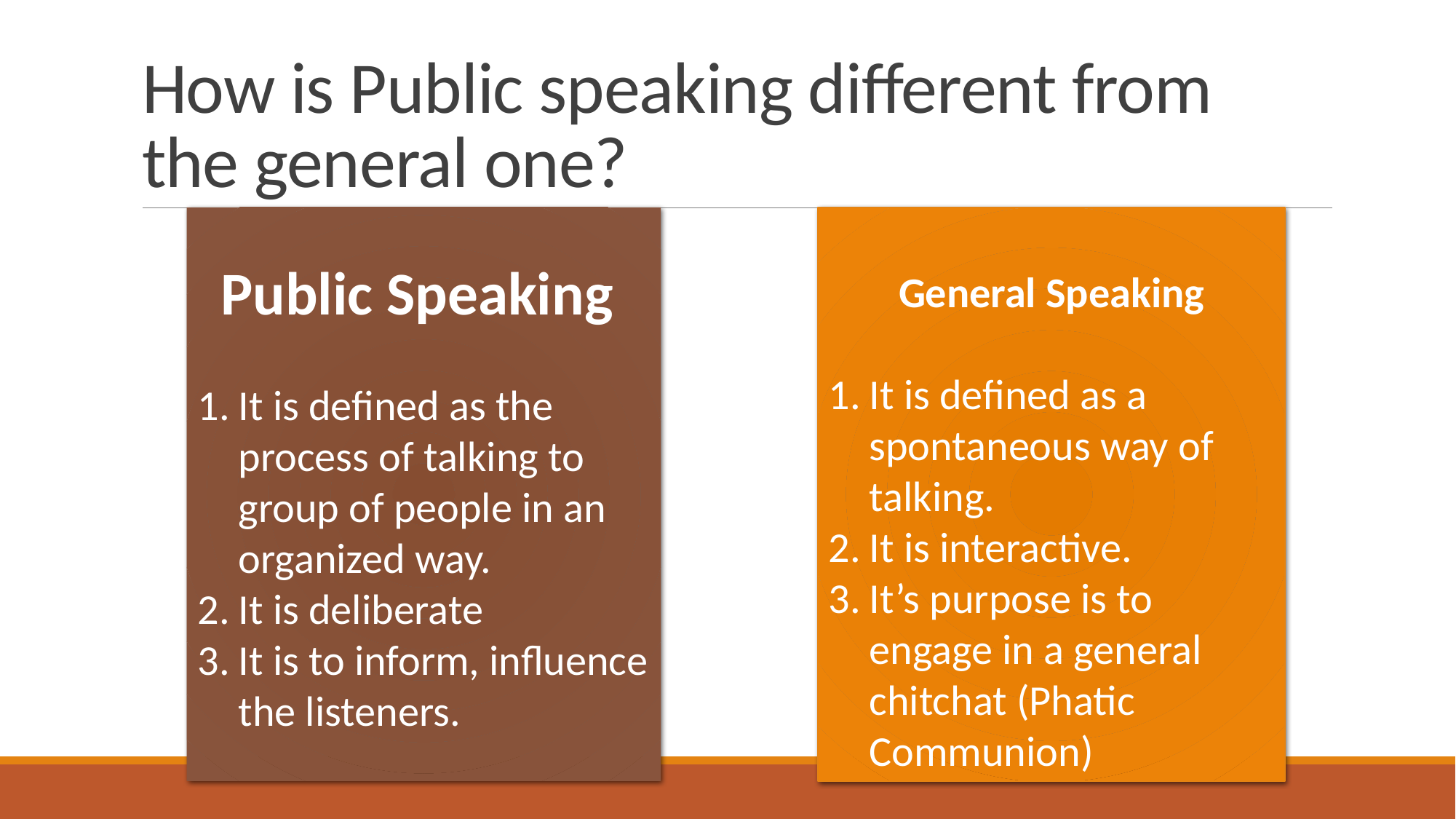

# How is Public speaking different from the general one?
Public Speaking

It is defined as the process of talking to  group of people in an organized way.
It is deliberate
It is to inform, influence the listeners.

General Speaking

It is defined as a spontaneous way of talking.
It is interactive.
It’s purpose is to engage in a general chitchat (Phatic Communion)